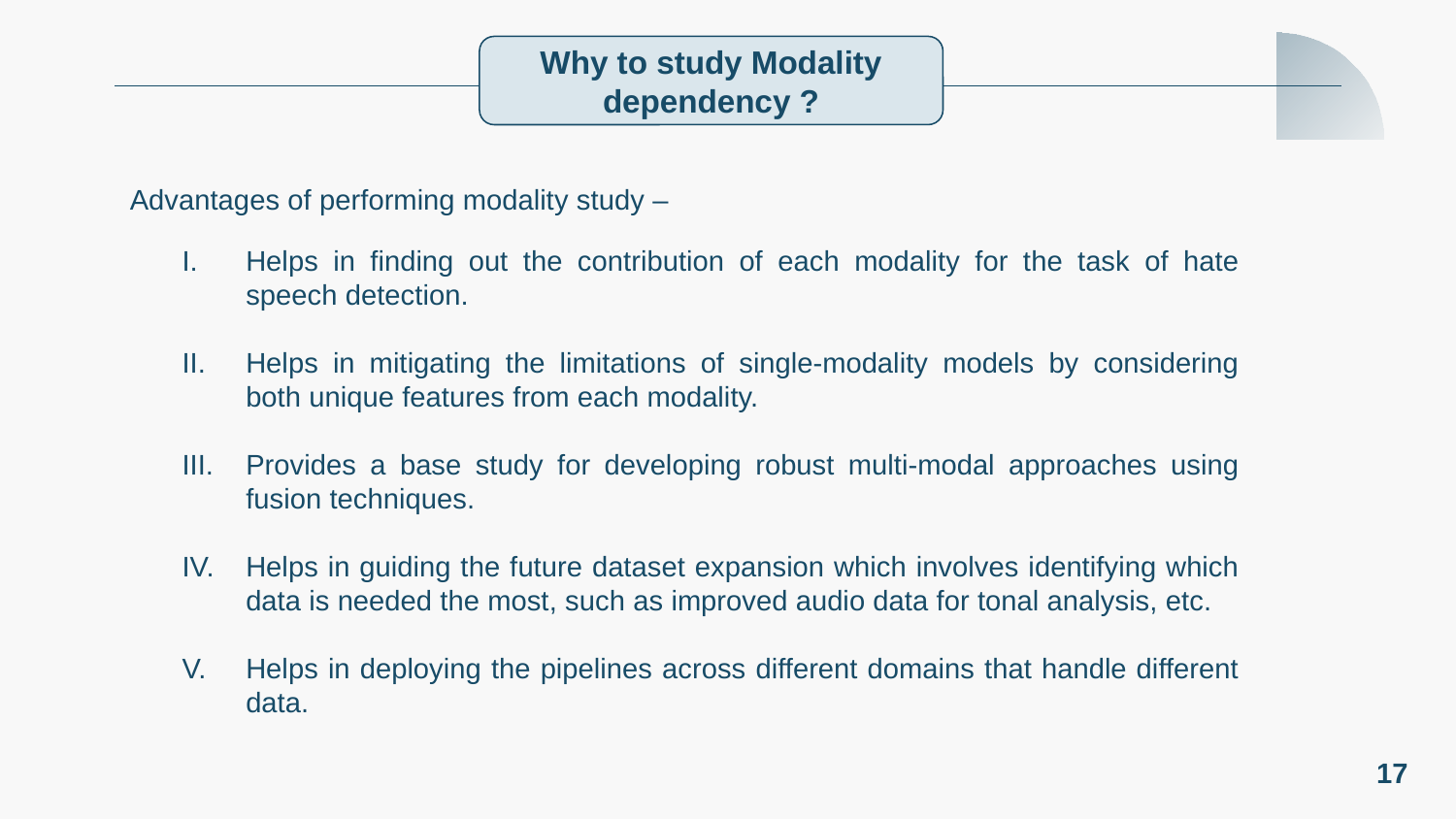

Why to study Modality dependency ?
Advantages of performing modality study –
Helps in finding out the contribution of each modality for the task of hate speech detection.

Helps in mitigating the limitations of single-modality models by considering both unique features from each modality.

Provides a base study for developing robust multi-modal approaches using fusion techniques.

Helps in guiding the future dataset expansion which involves identifying which data is needed the most, such as improved audio data for tonal analysis, etc.

Helps in deploying the pipelines across different domains that handle different data.

17